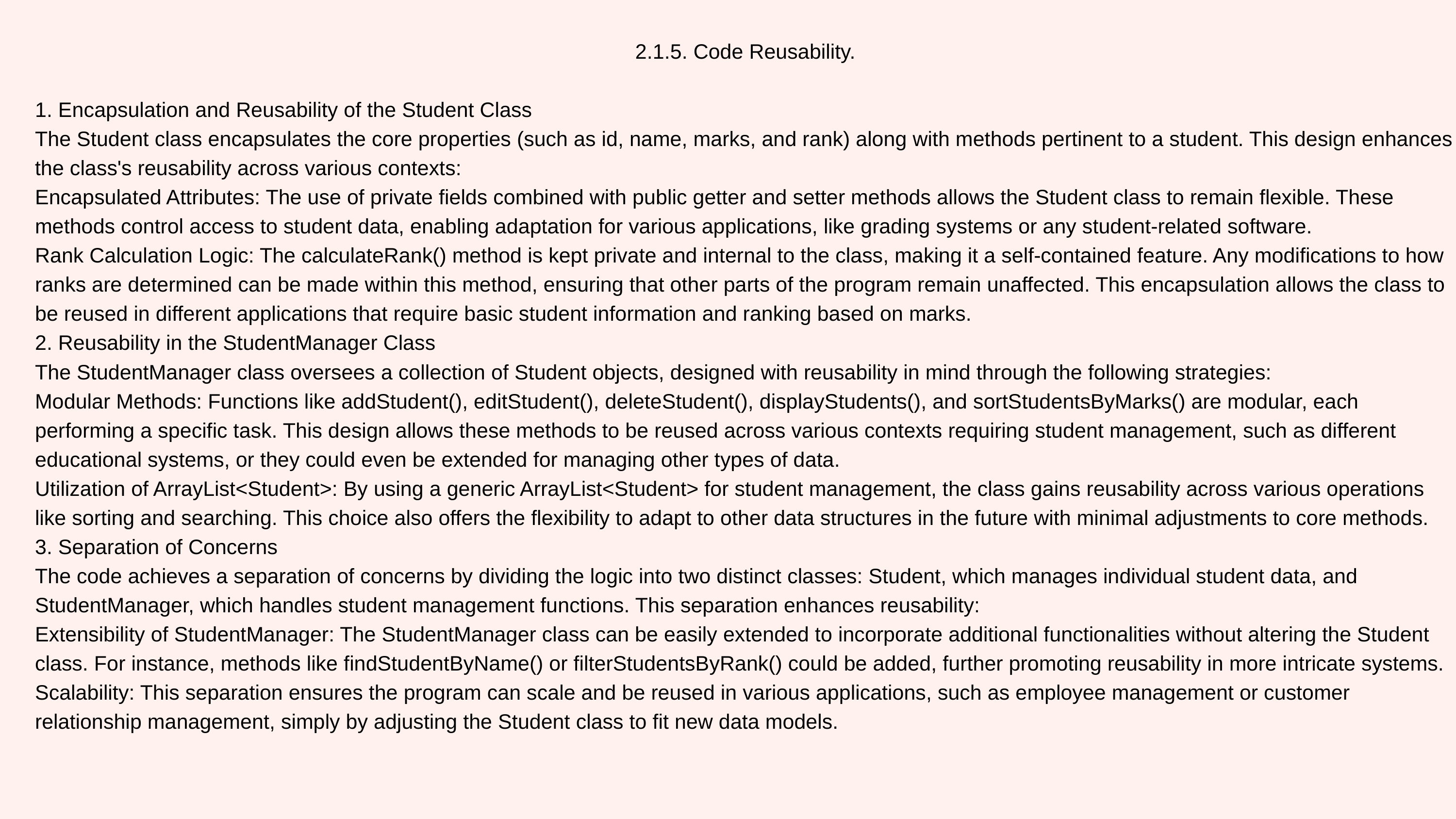

2.1.5. Code Reusability.

1. Encapsulation and Reusability of the Student Class
The Student class encapsulates the core properties (such as id, name, marks, and rank) along with methods pertinent to a student. This design enhances the class's reusability across various contexts:
Encapsulated Attributes: The use of private fields combined with public getter and setter methods allows the Student class to remain flexible. These methods control access to student data, enabling adaptation for various applications, like grading systems or any student-related software.
Rank Calculation Logic: The calculateRank() method is kept private and internal to the class, making it a self-contained feature. Any modifications to how ranks are determined can be made within this method, ensuring that other parts of the program remain unaffected. This encapsulation allows the class to be reused in different applications that require basic student information and ranking based on marks.
2. Reusability in the StudentManager Class
The StudentManager class oversees a collection of Student objects, designed with reusability in mind through the following strategies:
Modular Methods: Functions like addStudent(), editStudent(), deleteStudent(), displayStudents(), and sortStudentsByMarks() are modular, each performing a specific task. This design allows these methods to be reused across various contexts requiring student management, such as different educational systems, or they could even be extended for managing other types of data.
Utilization of ArrayList<Student>: By using a generic ArrayList<Student> for student management, the class gains reusability across various operations like sorting and searching. This choice also offers the flexibility to adapt to other data structures in the future with minimal adjustments to core methods.
3. Separation of Concerns
The code achieves a separation of concerns by dividing the logic into two distinct classes: Student, which manages individual student data, and StudentManager, which handles student management functions. This separation enhances reusability:
Extensibility of StudentManager: The StudentManager class can be easily extended to incorporate additional functionalities without altering the Student class. For instance, methods like findStudentByName() or filterStudentsByRank() could be added, further promoting reusability in more intricate systems.
Scalability: This separation ensures the program can scale and be reused in various applications, such as employee management or customer relationship management, simply by adjusting the Student class to fit new data models.